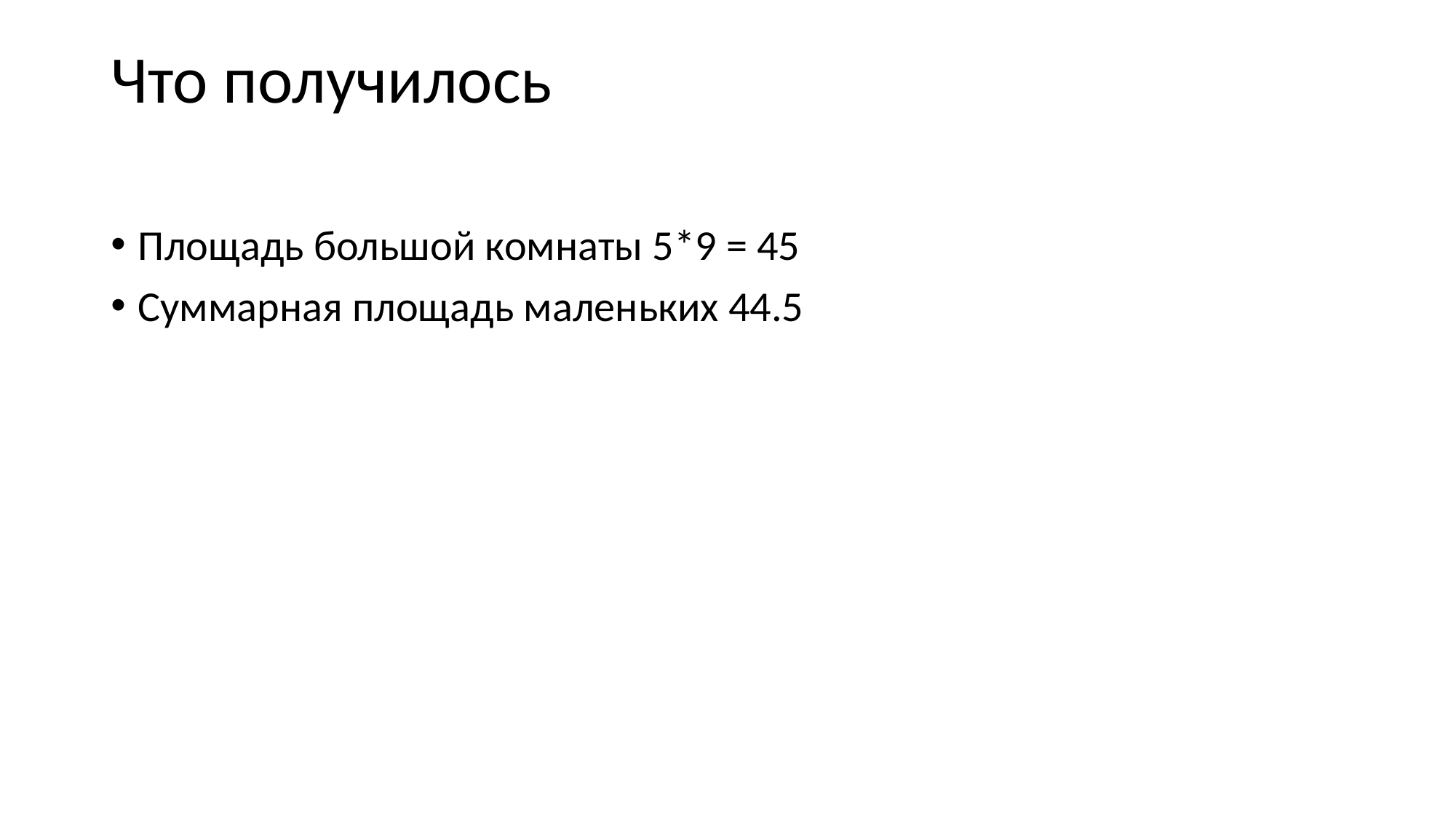

# Что получилось
Площадь большой комнаты 5*9 = 45
Суммарная площадь маленьких 44.5